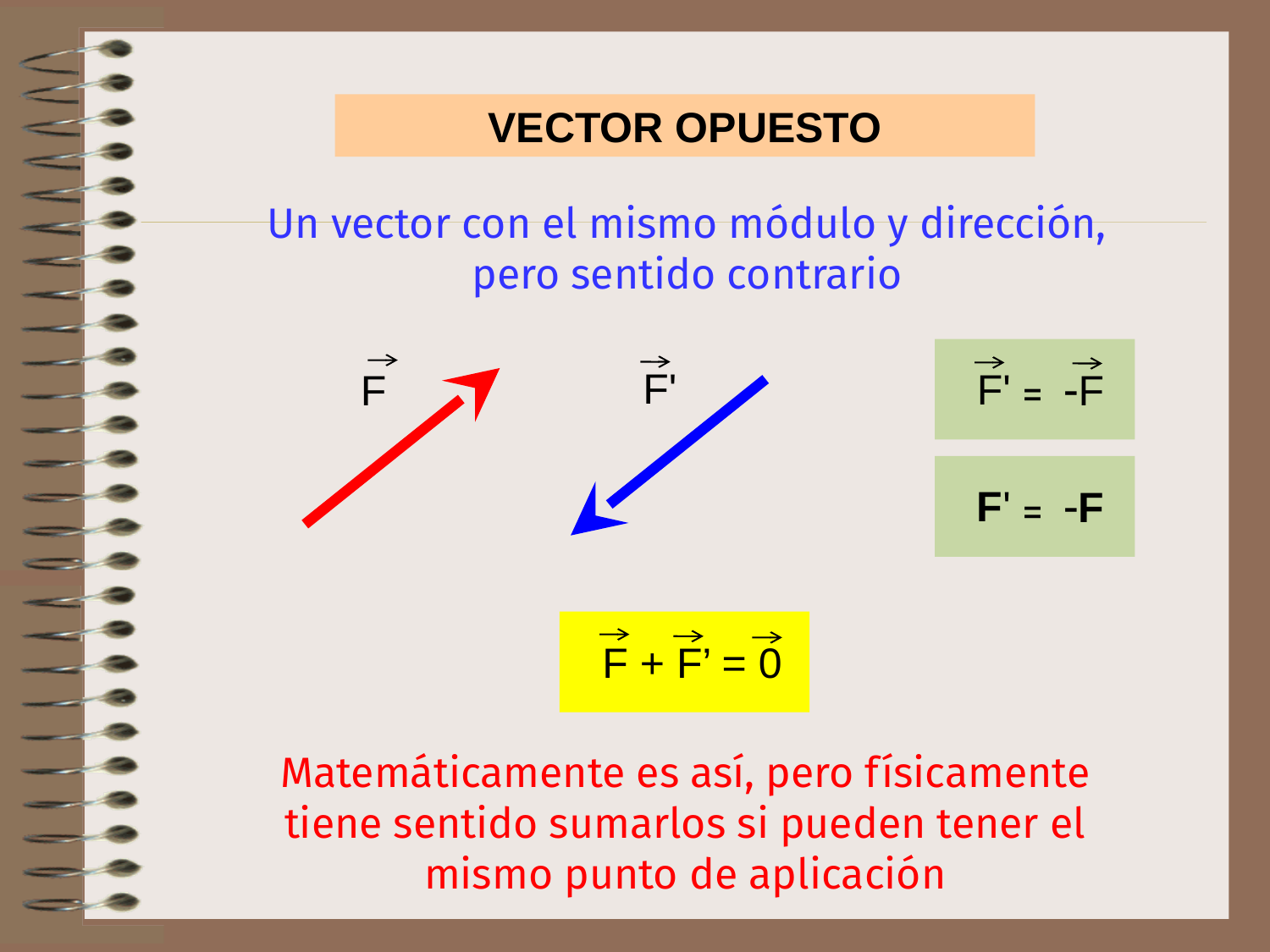

VECTOR OPUESTO
Un vector con el mismo módulo y dirección, pero sentido contrario

 F'

 −F

=
 F'

F

 F'
 −F
=

 F + F’ = 0

Matemáticamente es así, pero físicamente tiene sentido sumarlos si pueden tener el mismo punto de aplicación